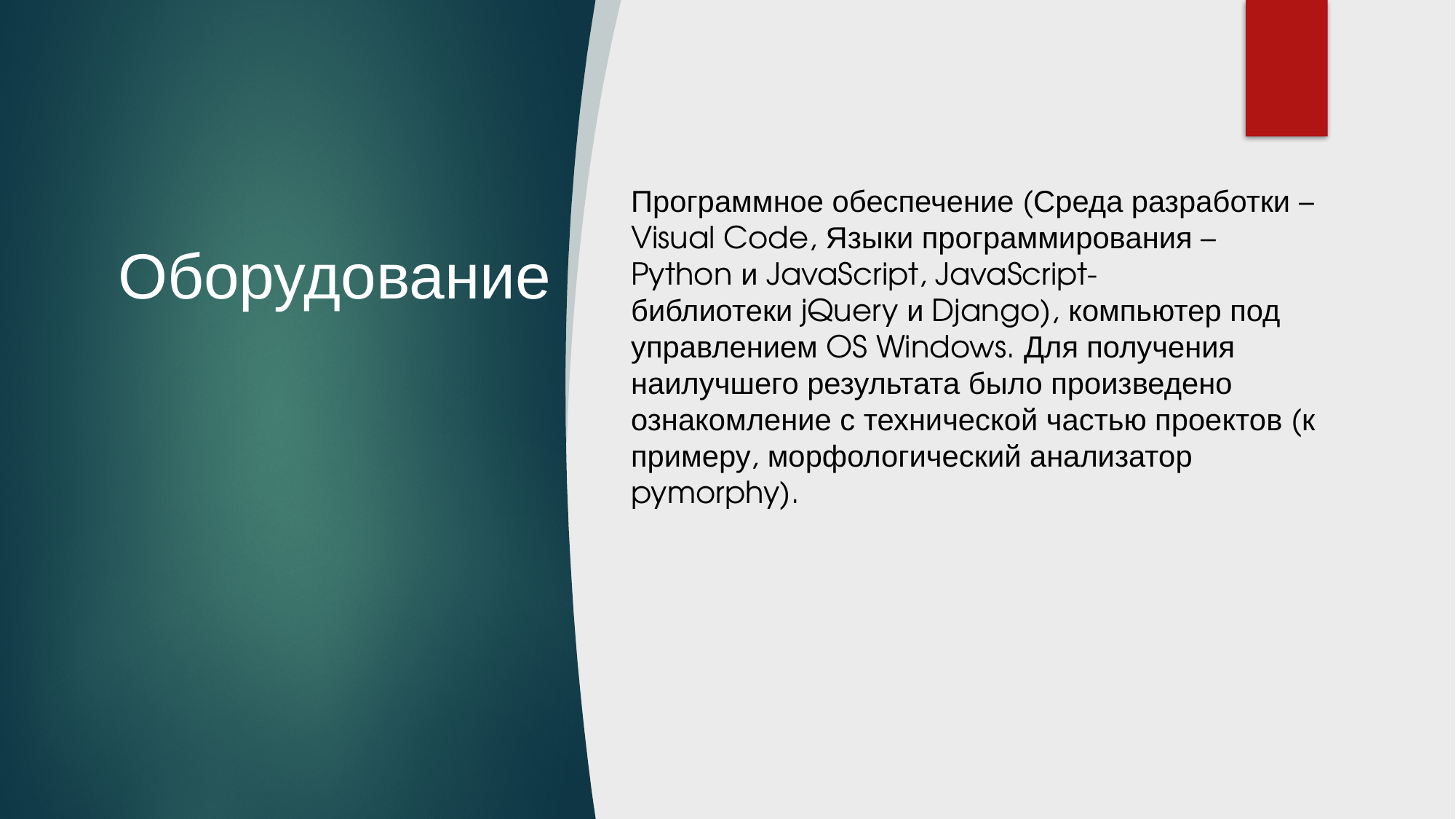

Программное обеспечение (Среда разработки – Visual Code, Языки программирования – Python и JavaScript, JavaScript-библиотеки jQuery и Django), компьютер под управлением OS Windows. Для получения наилучшего результата было произведено ознакомление с технической частью проектов (к примеру, морфологический анализатор pymorphy).
# Оборудование